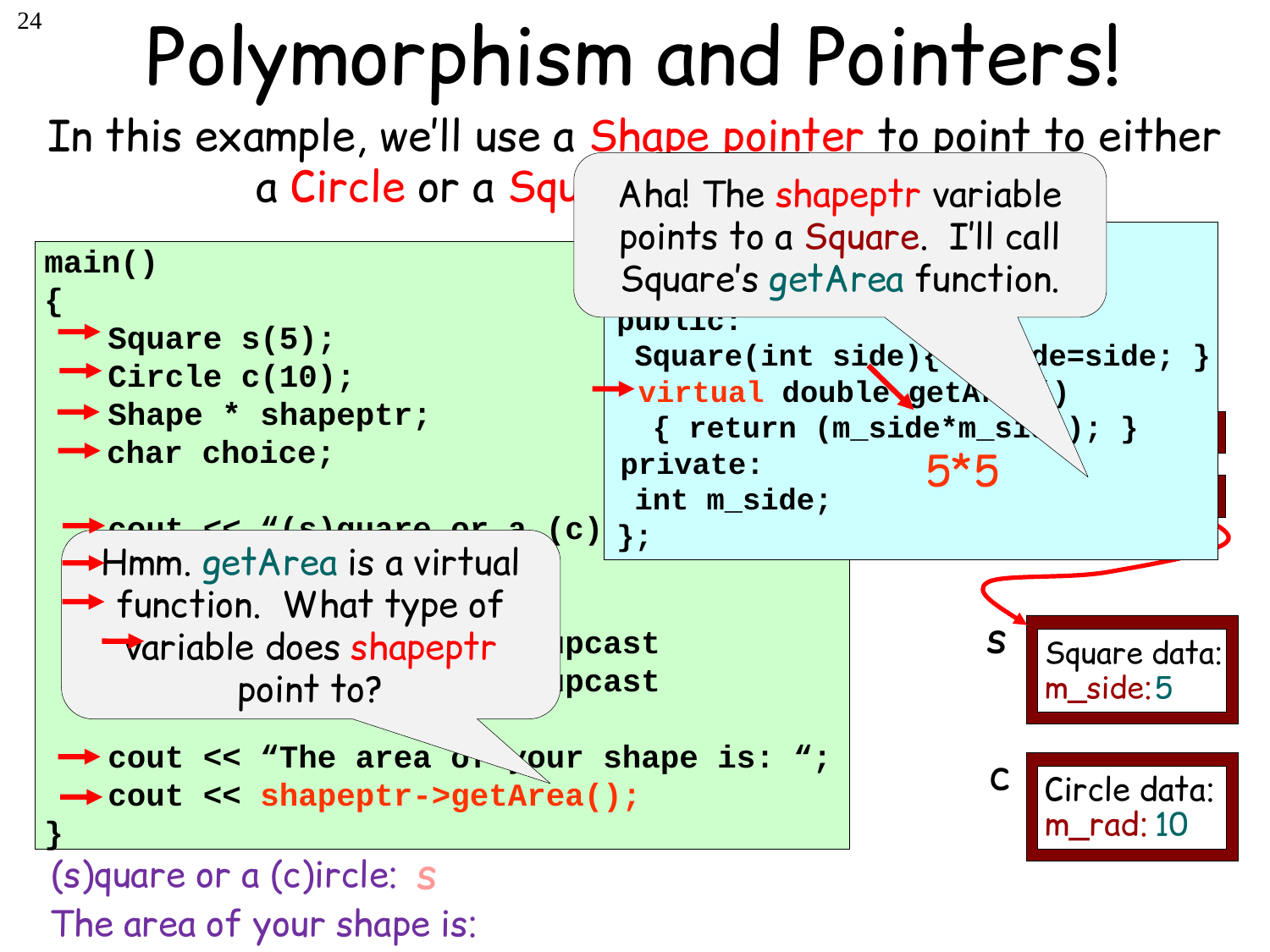

# Polymorphism and Pointers!
24
In this example, we’ll use a Shape pointer to point to either a Circle or a Square, then get its area!
Aha! The shapeptr variable points to a Square.  I’ll call Square’s getArea function.

class Square: public Shape
{
public:
 Square(int side){ m_side=side; }
  virtual double getArea()
  { return (m_side*m_side); }
 private:
 int m_side;
};
main()
{
	Square s(5);
	Circle c(10);
	Shape * shapeptr;
    char choice;

	cout << “(s)quare or a (c)ircle:”;
	cin >> choice;
	if (choice == ‘s’)
	  shapeptr = &s;	// upcast
	else shapeptr = &c;	// upcast

  	cout << “The area of your shape is: “;
	cout << shapeptr->getArea();
}

choice

‘s’

5*5

shapeptr

Hmm. getArea is a virtual function.  What type of variable does shapeptr point to?

    s

Square data:

m_side:
5

   c

Circle data:

m_rad:
10

s
(s)quare or a (c)ircle:
The area of your shape is: